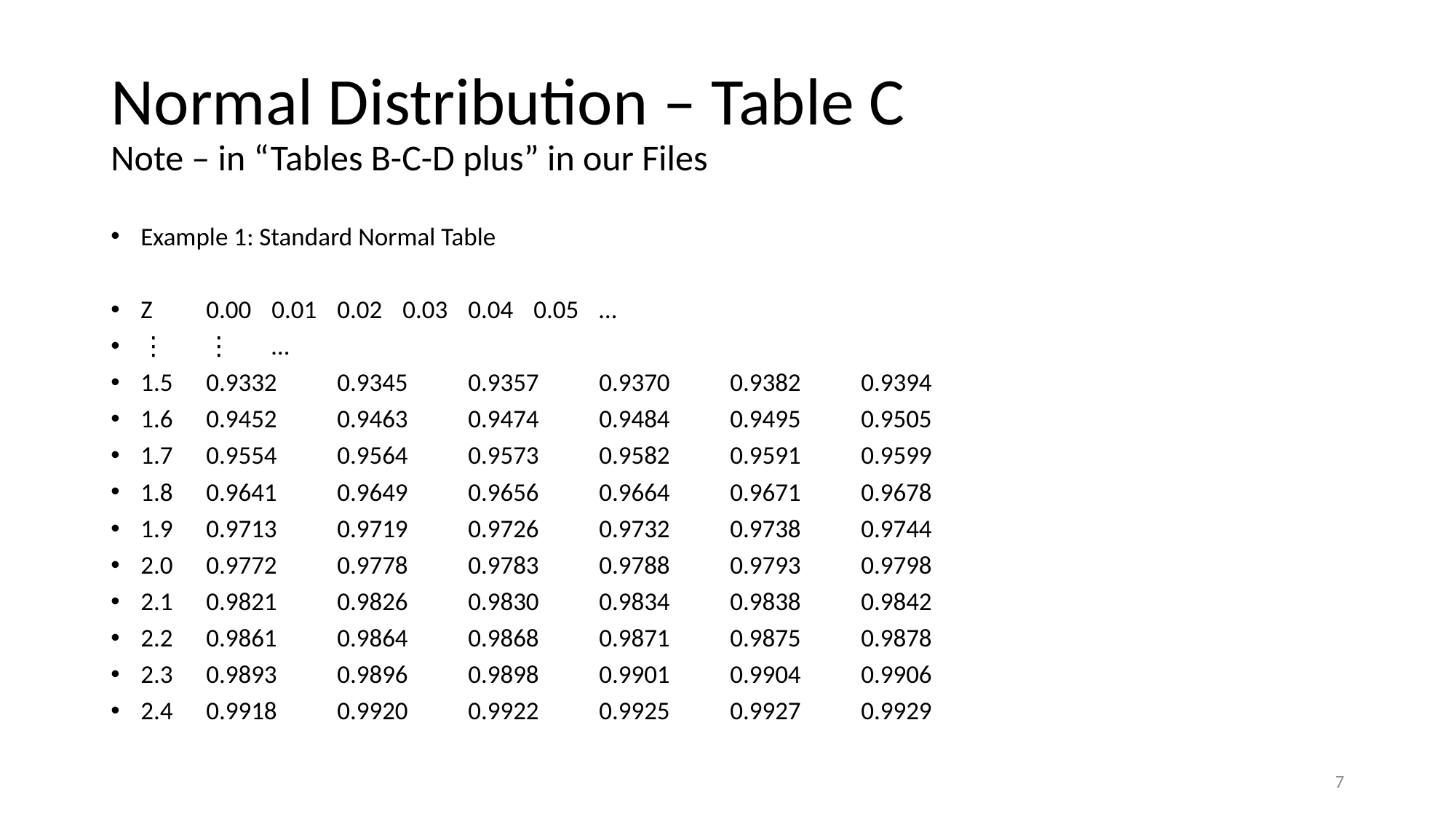

# Normal Distribution – Table C Note – in “Tables B-C-D plus” in our Files
Example 1: Standard Normal Table

Z	0.00	0.01	0.02	0.03	0.04	0.05	…
⋮	⋮	…
1.5	0.9332	0.9345	0.9357	0.9370	0.9382	0.9394
1.6	0.9452	0.9463	0.9474	0.9484	0.9495	0.9505
1.7	0.9554	0.9564	0.9573	0.9582	0.9591	0.9599
1.8	0.9641	0.9649	0.9656	0.9664	0.9671	0.9678
1.9	0.9713	0.9719	0.9726	0.9732	0.9738	0.9744
2.0	0.9772	0.9778	0.9783	0.9788	0.9793	0.9798
2.1	0.9821	0.9826	0.9830	0.9834	0.9838	0.9842
2.2	0.9861	0.9864	0.9868	0.9871	0.9875	0.9878
2.3	0.9893	0.9896	0.9898	0.9901	0.9904	0.9906
2.4	0.9918	0.9920	0.9922	0.9925	0.9927	0.9929
7